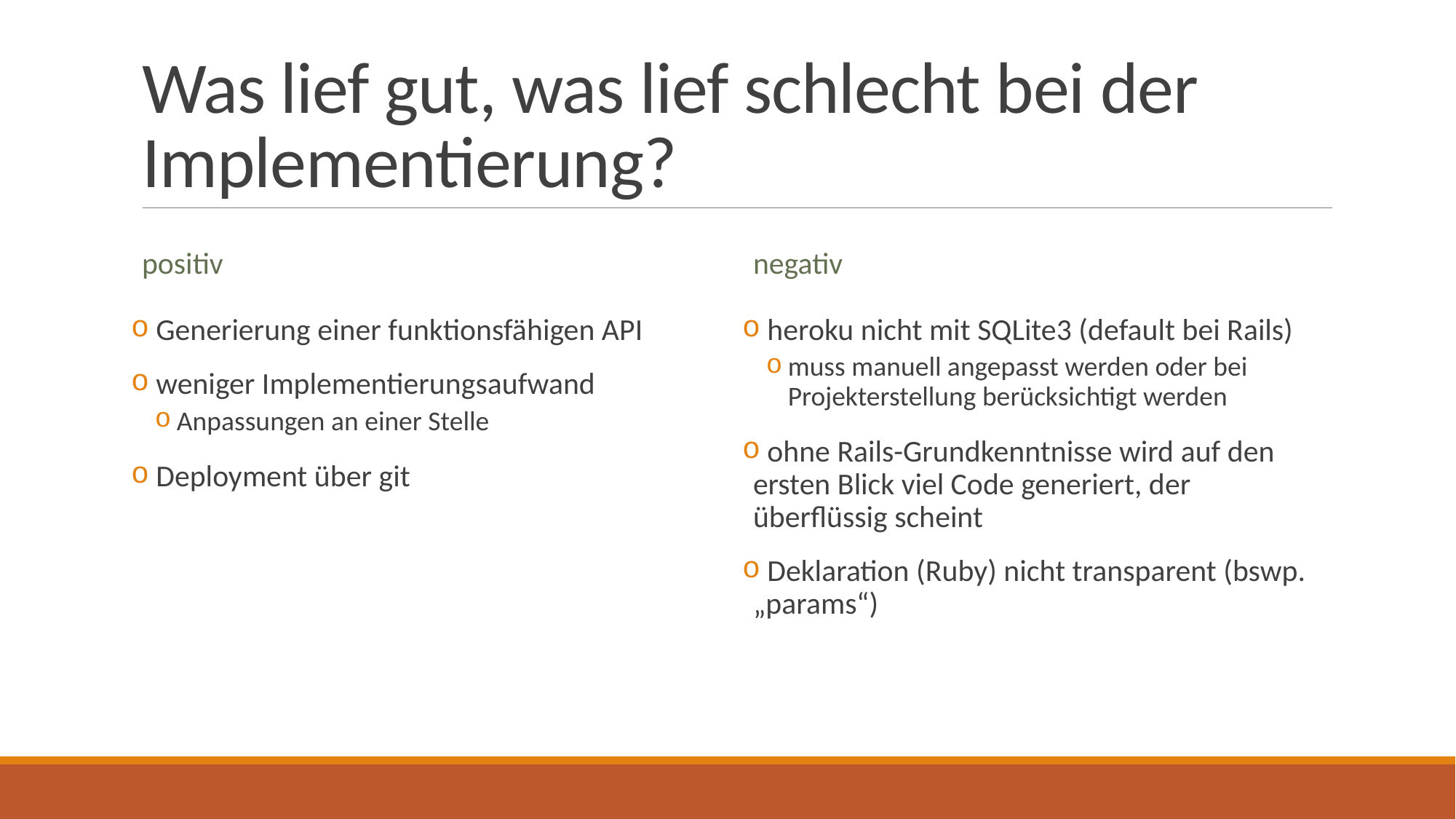

# Was lief gut, was lief schlecht bei der Implementierung?
positiv
negativ
 Generierung einer funktionsfähigen API
 weniger Implementierungsaufwand
Anpassungen an einer Stelle
 Deployment über git
 heroku nicht mit SQLite3 (default bei Rails)
muss manuell angepasst werden oder bei Projekterstellung berücksichtigt werden
 ohne Rails-Grundkenntnisse wird auf den ersten Blick viel Code generiert, der überflüssig scheint
 Deklaration (Ruby) nicht transparent (bswp. „params“)